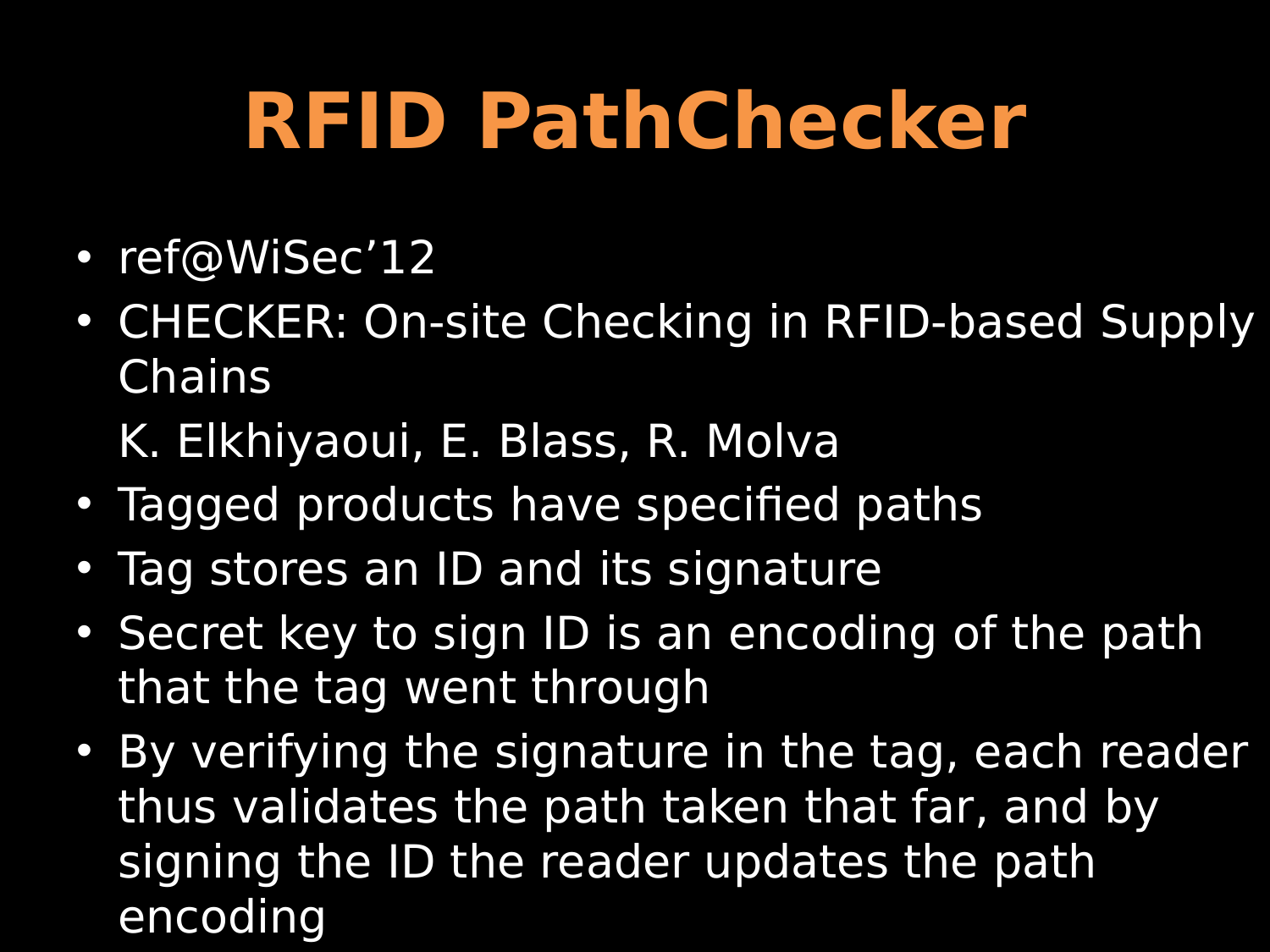

# RFID PathChecker
ref@WiSec’12
CHECKER: On-site Checking in RFID-based Supply Chains
	K. Elkhiyaoui, E. Blass, R. Molva
Tagged products have specified paths
Tag stores an ID and its signature
Secret key to sign ID is an encoding of the path that the tag went through
By verifying the signature in the tag, each reader thus validates the path taken that far, and by signing the ID the reader updates the path encoding